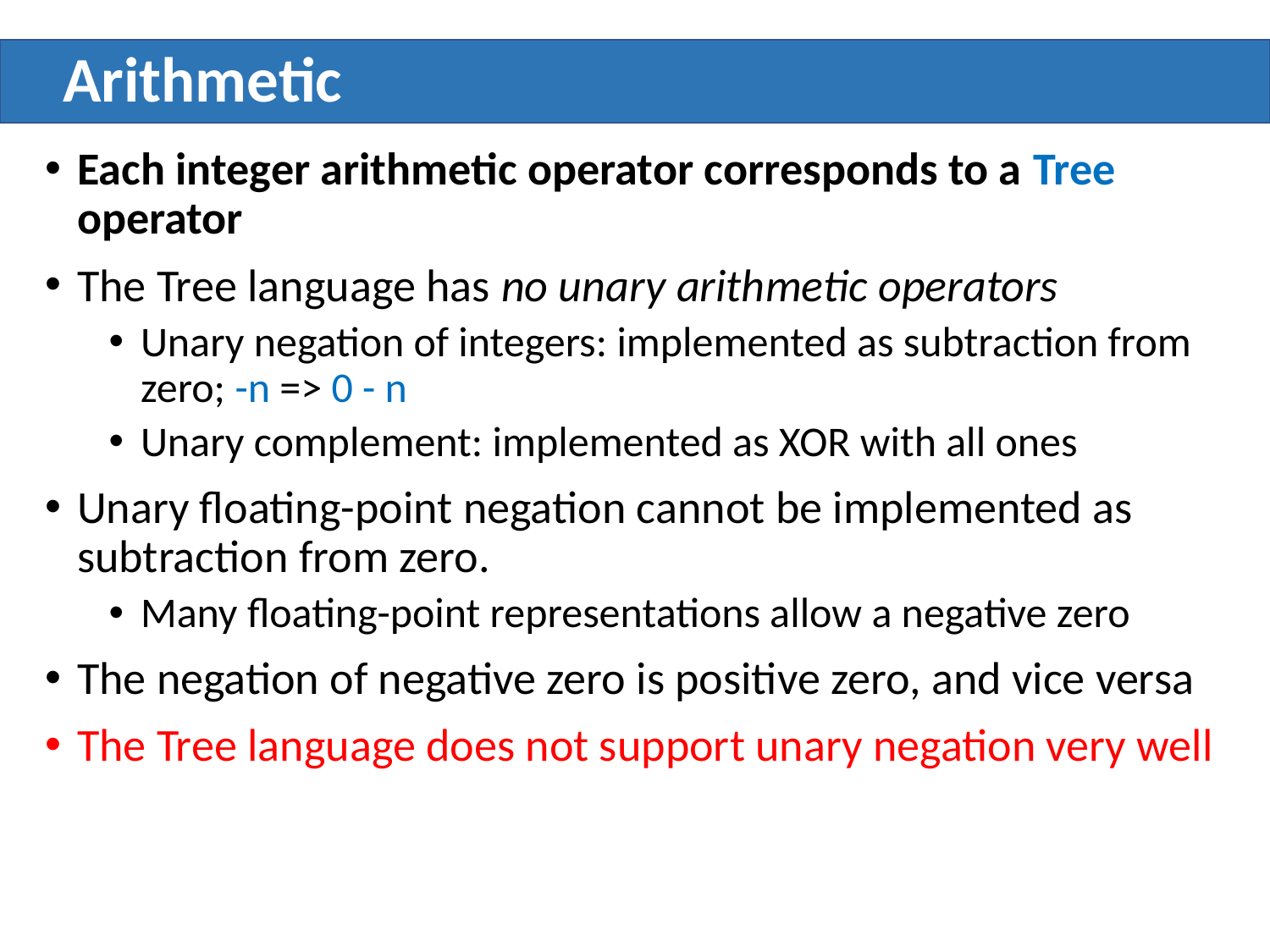

# Arithmetic
Each integer arithmetic operator corresponds to a Tree operator
The Tree language has no unary arithmetic operators
Unary negation of integers: implemented as subtraction from zero; -n => 0 - n
Unary complement: implemented as XOR with all ones
Unary floating-point negation cannot be implemented as subtraction from zero.
Many floating-point representations allow a negative zero
The negation of negative zero is positive zero, and vice versa
The Tree language does not support unary negation very well